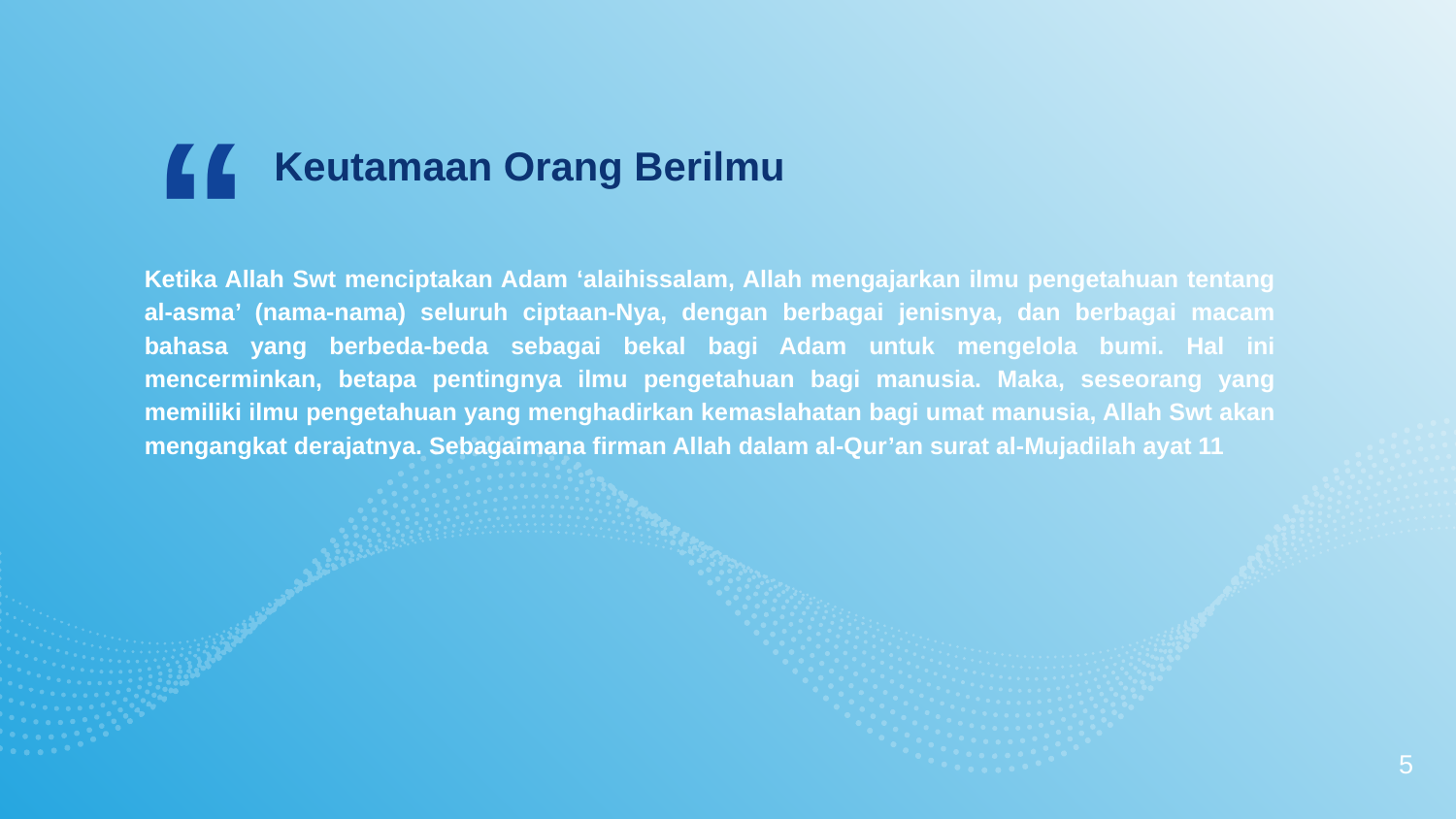

Keutamaan Orang Berilmu
Ketika Allah Swt menciptakan Adam ‘alaihissalam, Allah mengajarkan ilmu pengetahuan tentang al-asma’ (nama-nama) seluruh ciptaan-Nya, dengan berbagai jenisnya, dan berbagai macam bahasa yang berbeda-beda sebagai bekal bagi Adam untuk mengelola bumi. Hal ini mencerminkan, betapa pentingnya ilmu pengetahuan bagi manusia. Maka, seseorang yang memiliki ilmu pengetahuan yang menghadirkan kemaslahatan bagi umat manusia, Allah Swt akan mengangkat derajatnya. Sebagaimana firman Allah dalam al-Qur’an surat al-Mujadilah ayat 11
5